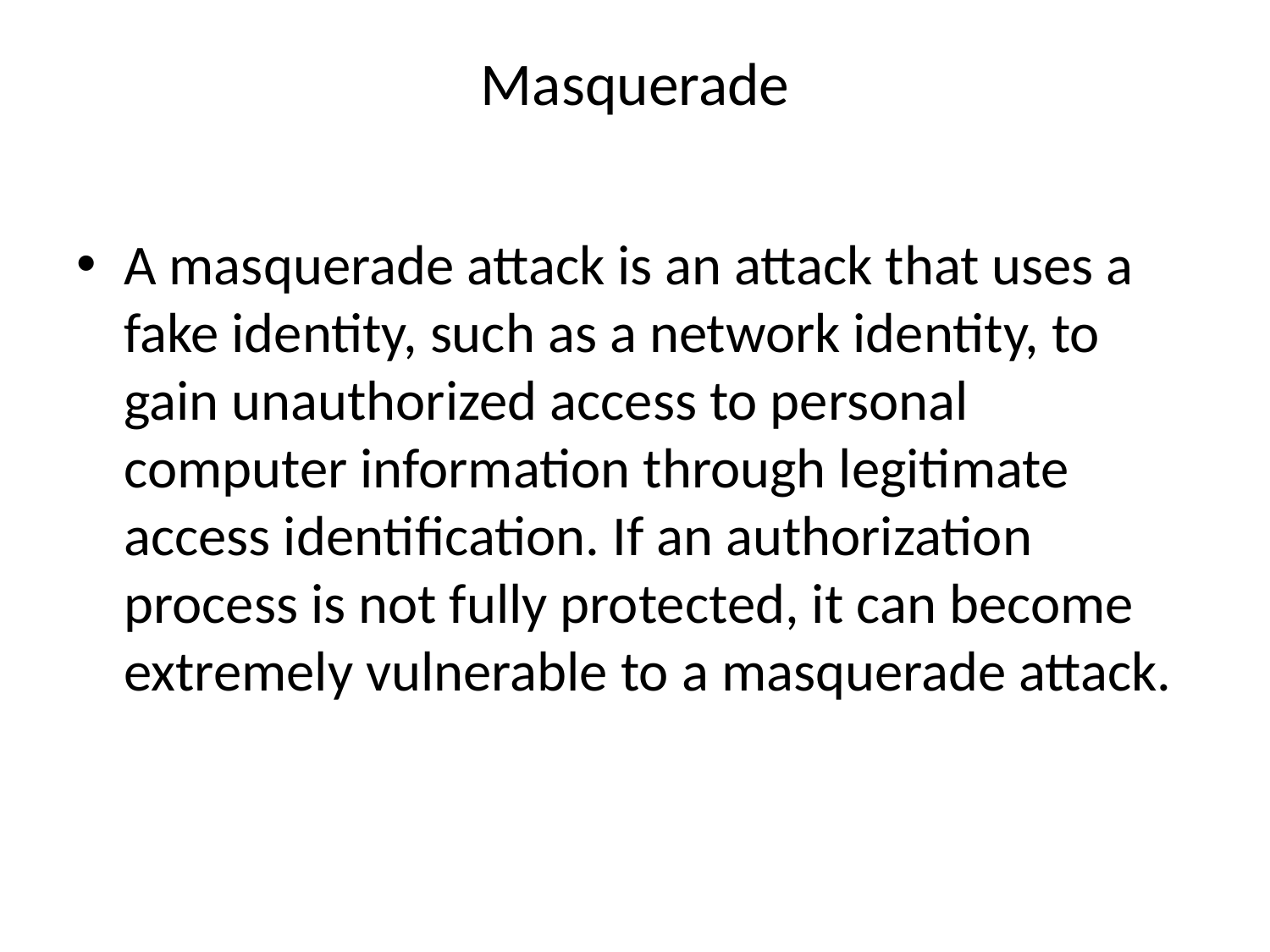

# Masquerade
A masquerade attack is an attack that uses a fake identity, such as a network identity, to gain unauthorized access to personal computer information through legitimate access identification. If an authorization process is not fully protected, it can become extremely vulnerable to a masquerade attack.